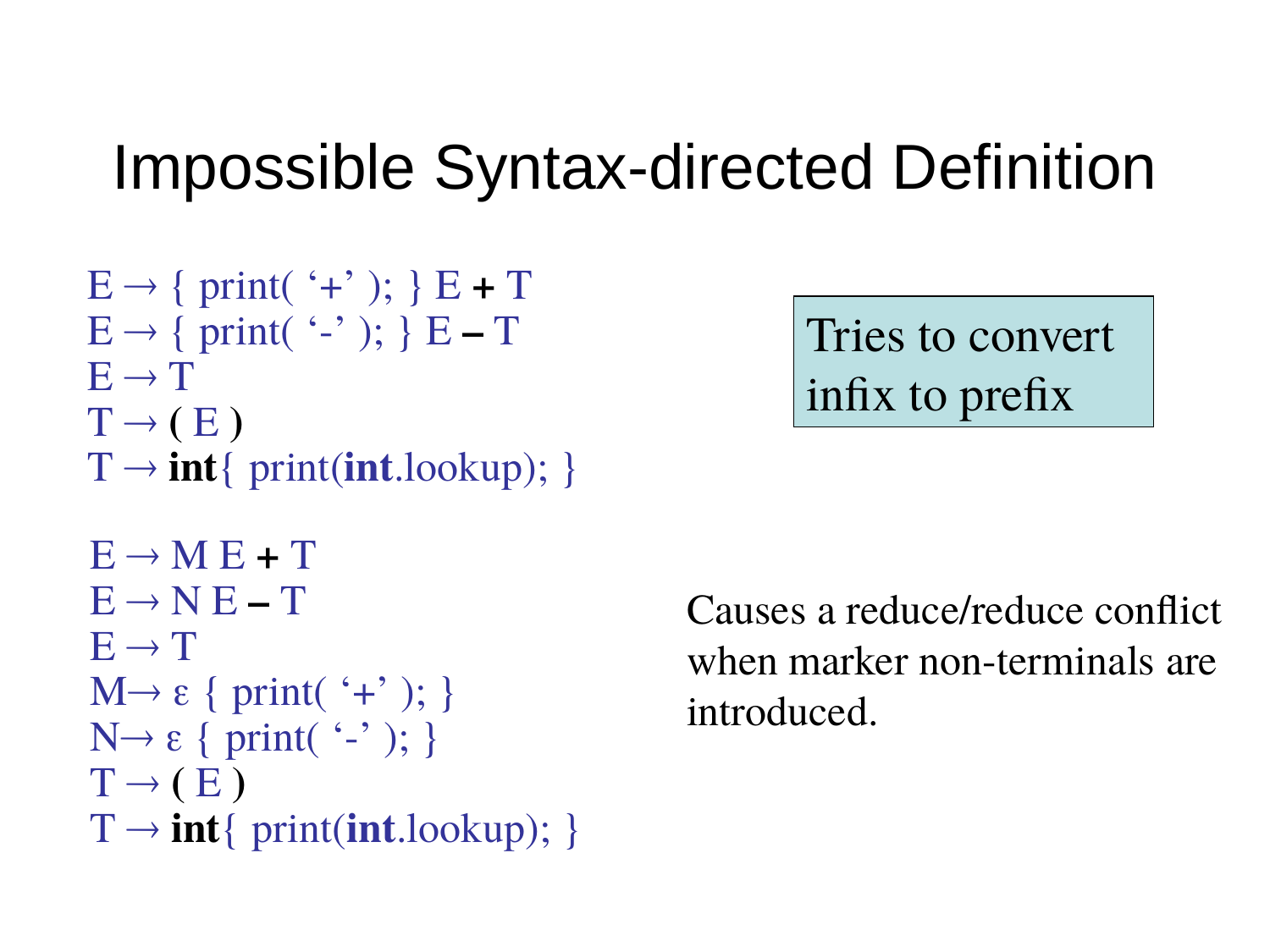

# Impossible Syntax-directed Definition

E → { print( ‘+’ ); } E + T
E → { print( ‘-’ ); } E – T
E → T
T → ( E )
T → int{ print(int.lookup); }
Tries to convert infix to prefix
E → M E + T
E → N E – T
E → T
M→ ε { print( ‘+’ ); }
N→ ε { print( ‘-’ ); }
T → ( E )
T → int{ print(int.lookup); }
Causes a reduce/reduce conflict when marker non-terminals are introduced.